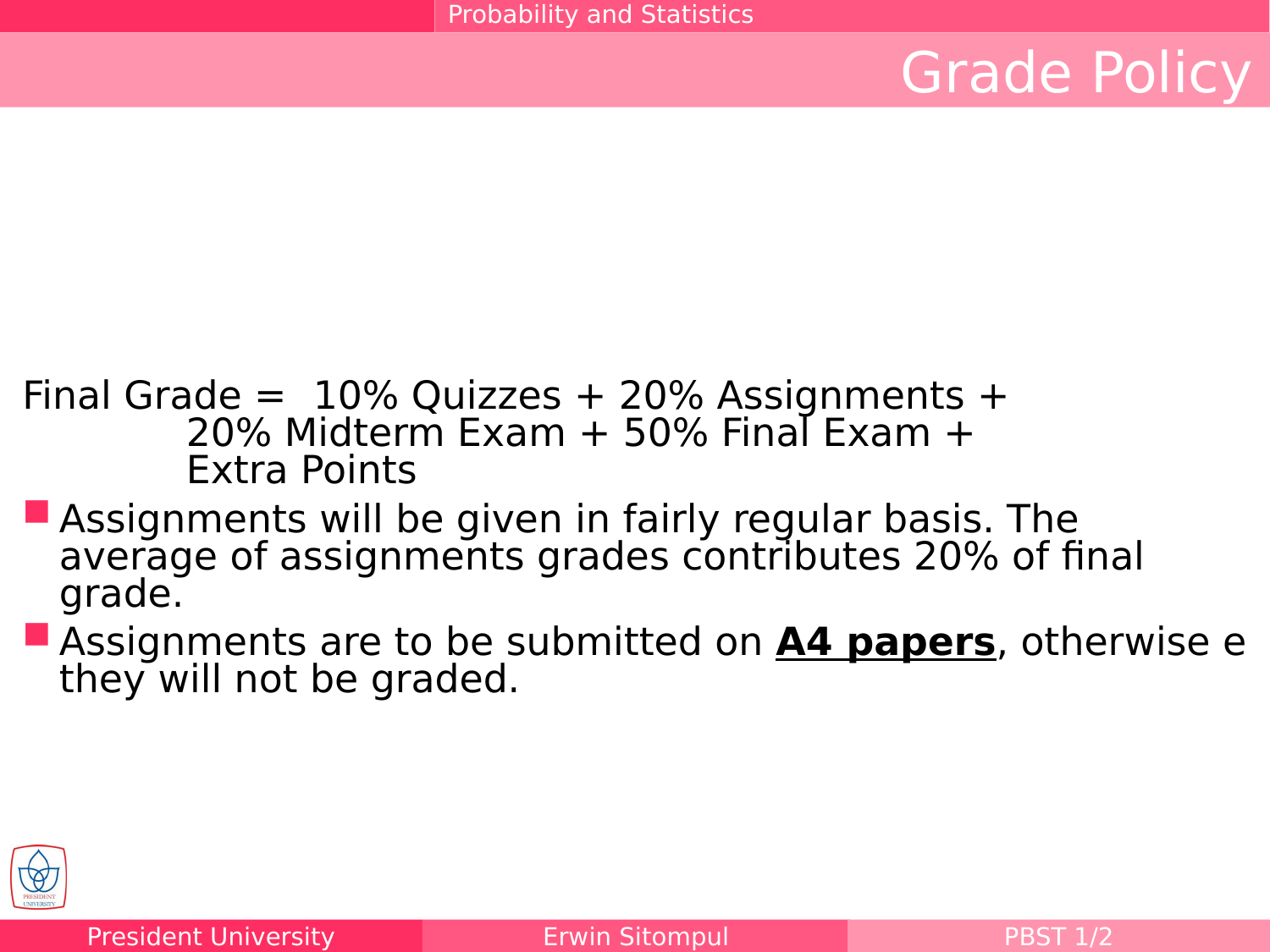

Probability and Statistics
# Grade Policy

Final Grade = 	10% Quizzes + 20% Assignments +
	20% Midterm Exam + 50% Final Exam +
	Extra Points
Assignments will be given in fairly regular basis. The average of assignments grades contributes 20% of final grade.
Assignments are to be submitted on A4 papers, otherwise e they will not be graded.